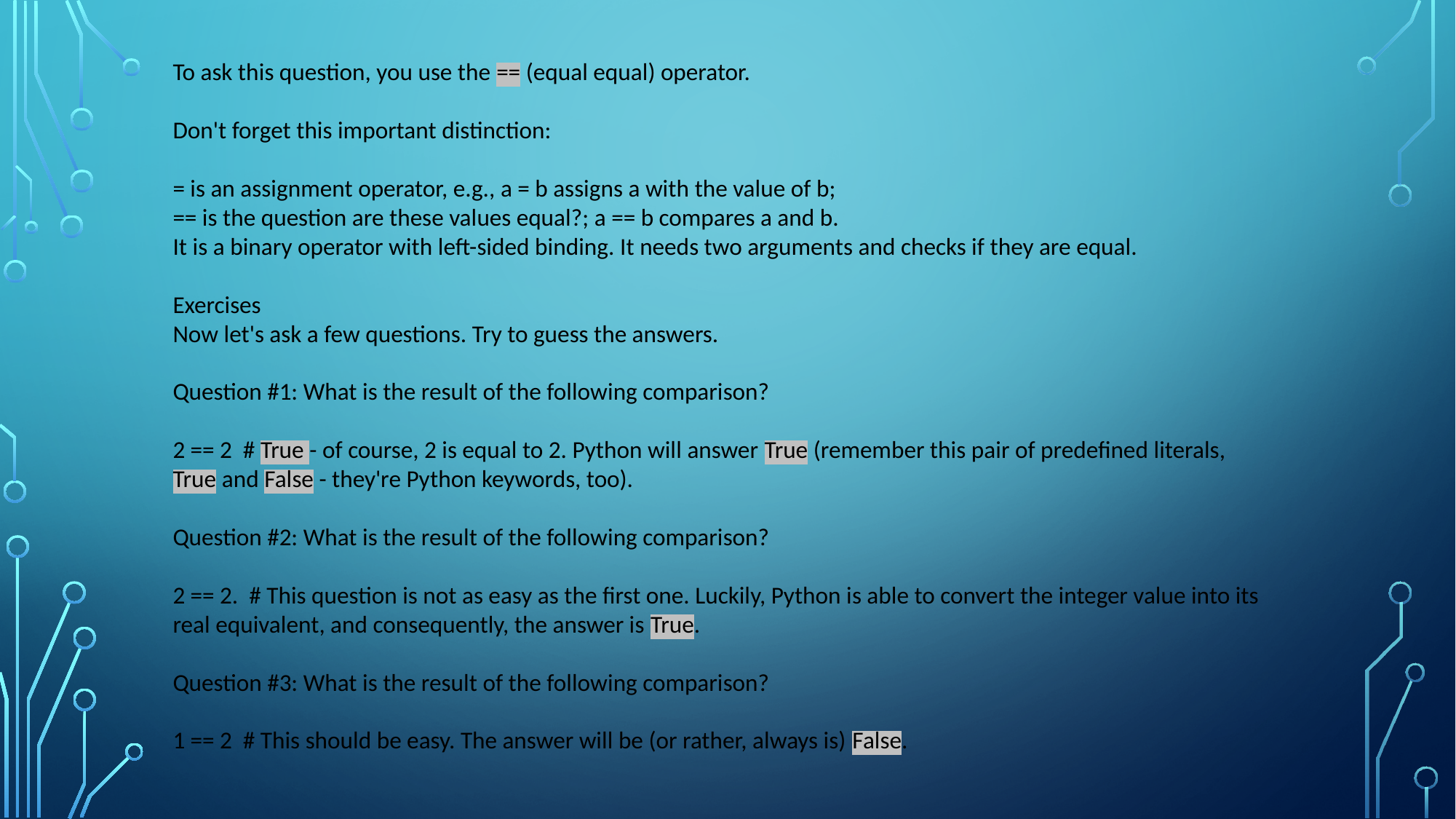

To ask this question, you use the == (equal equal) operator.

Don't forget this important distinction:

= is an assignment operator, e.g., a = b assigns a with the value of b;
== is the question are these values equal?; a == b compares a and b.
It is a binary operator with left-sided binding. It needs two arguments and checks if they are equal.

Exercises
Now let's ask a few questions. Try to guess the answers.

Question #1: What is the result of the following comparison?

2 == 2  # True - of course, 2 is equal to 2. Python will answer True (remember this pair of predefined literals, True and False - they're Python keywords, too).

Question #2: What is the result of the following comparison?

2 == 2.  # This question is not as easy as the first one. Luckily, Python is able to convert the integer value into its real equivalent, and consequently, the answer is True.

Question #3: What is the result of the following comparison?

1 == 2  # This should be easy. The answer will be (or rather, always is) False.